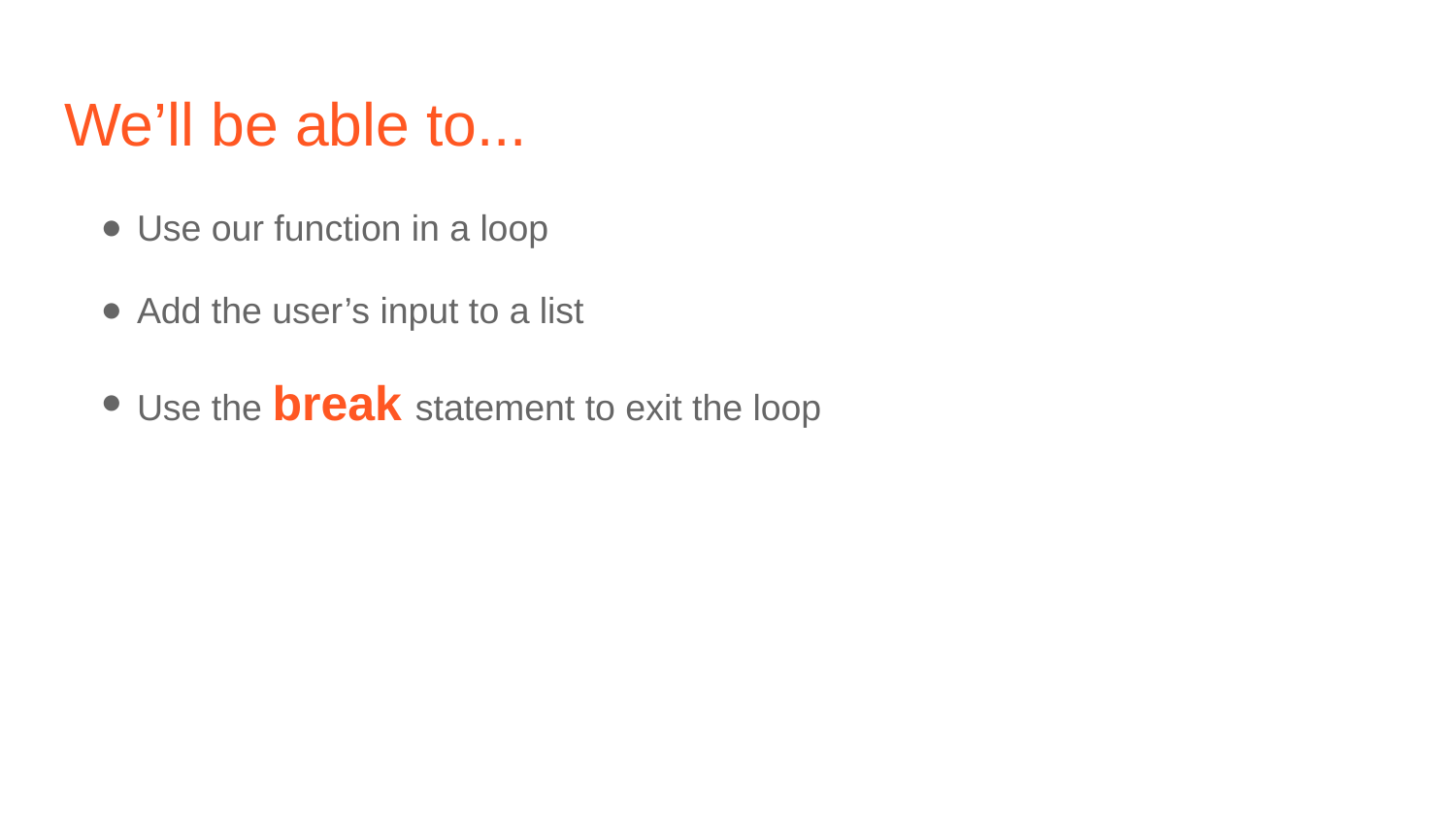

# We’ll be able to...
Use our function in a loop
Add the user’s input to a list
Use the break statement to exit the loop